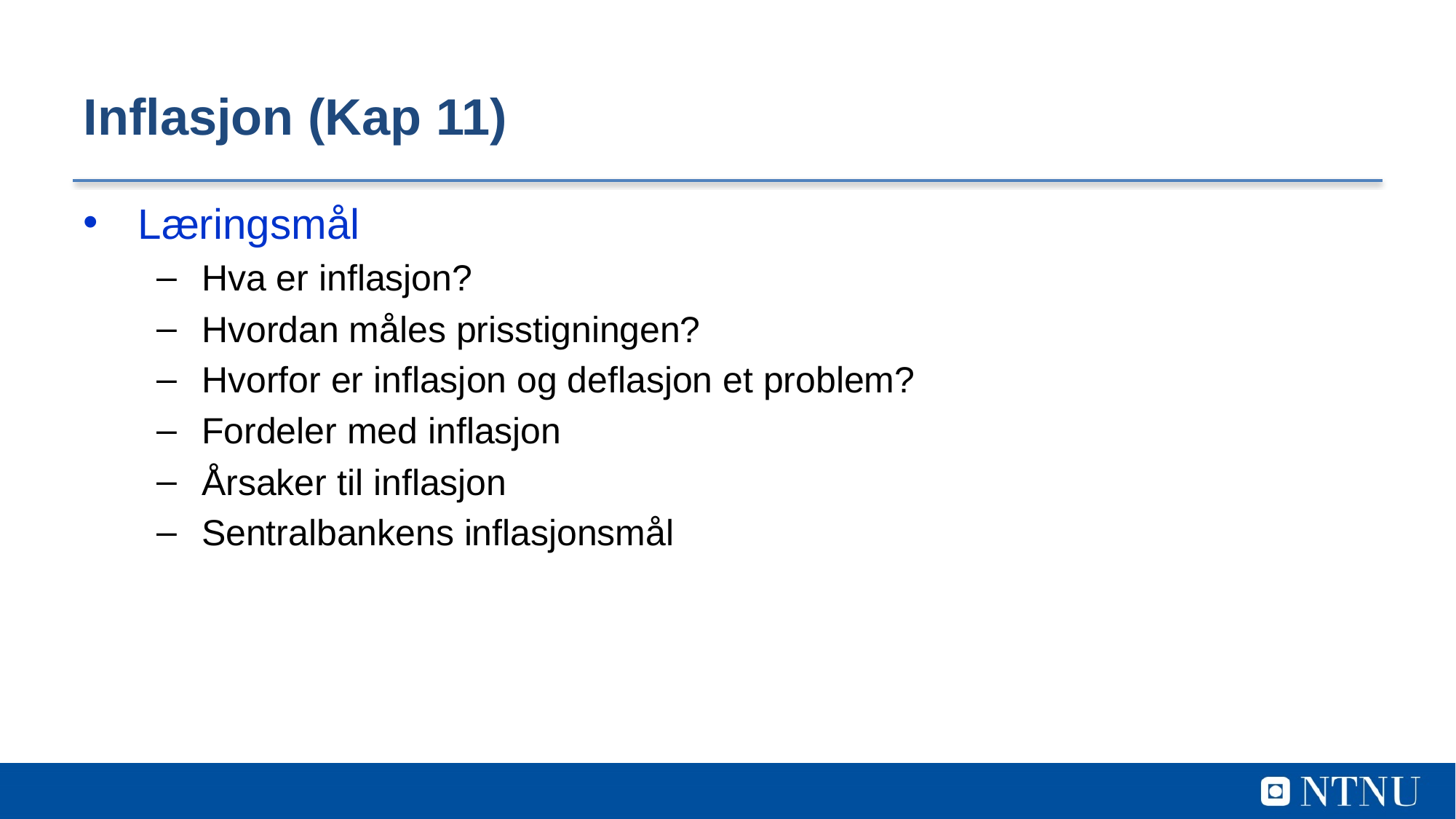

# Inflasjon (Kap 11)
Læringsmål
Hva er inflasjon?
Hvordan måles prisstigningen?
Hvorfor er inflasjon og deflasjon et problem?
Fordeler med inflasjon
Årsaker til inflasjon
Sentralbankens inflasjonsmål